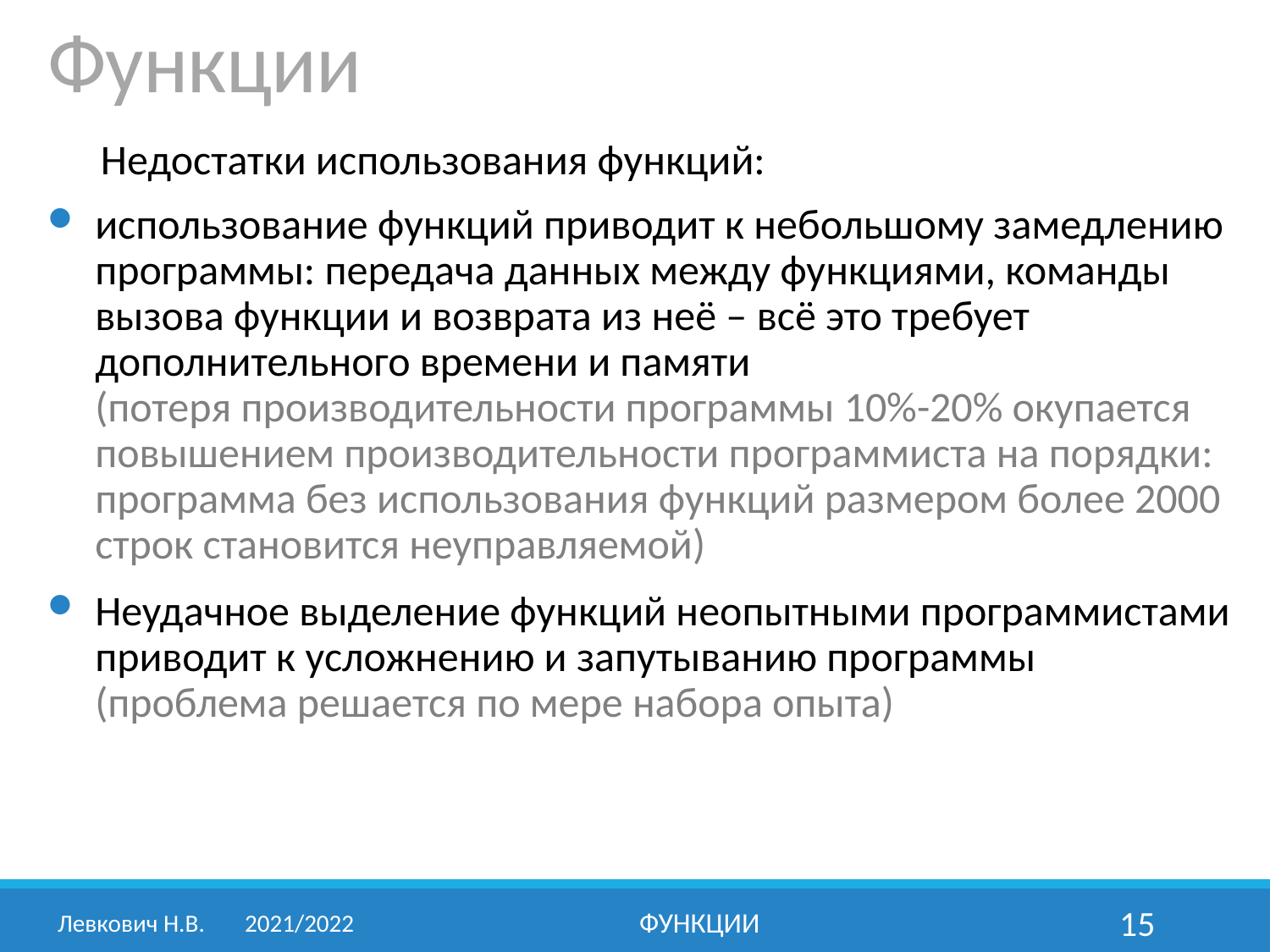

# Функции
Недостатки использования функций:
использование функций приводит к небольшому замедлению программы: передача данных между функциями, команды вызова функции и возврата из неё – всё это требует дополнительного времени и памяти
(потеря производительности программы 10%-20% окупается повышением производительности программиста на порядки:  программа без использования функций размером более 2000 строк становится неуправляемой)
Неудачное выделение функций неопытными программистами приводит к усложнению и запутыванию программы
(проблема решается по мере набора опыта)
Левкович Н.В.	2021/2022
Функции
15